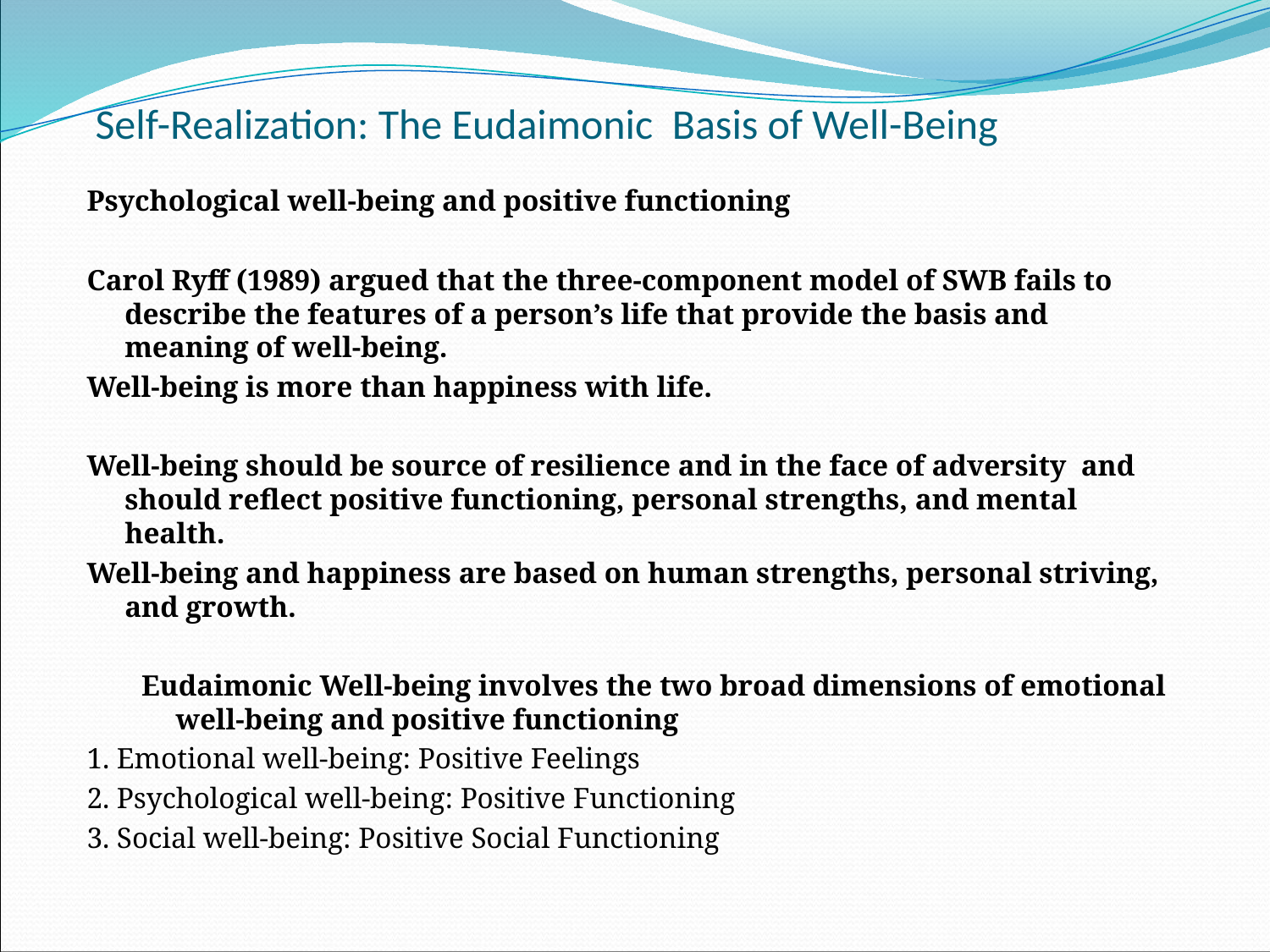

# Self-Realization: The Eudaimonic  Basis of Well-Being

Psychological well-being and positive functioning

Carol Ryff (1989) argued that the three-component model of SWB fails to describe the features of a person’s life that provide the basis and  meaning of well-being.
Well-being is more than happiness with life.

Well-being should be source of resilience and in the face of adversity  and should reflect positive functioning, personal strengths, and mental health.
Well-being and happiness are based on human strengths, personal striving, and growth.

Eudaimonic Well-being involves the two broad dimensions of emotional well-being and positive functioning
1. Emotional well-being: Positive Feelings
2. Psychological well-being: Positive Functioning
3. Social well-being: Positive Social Functioning